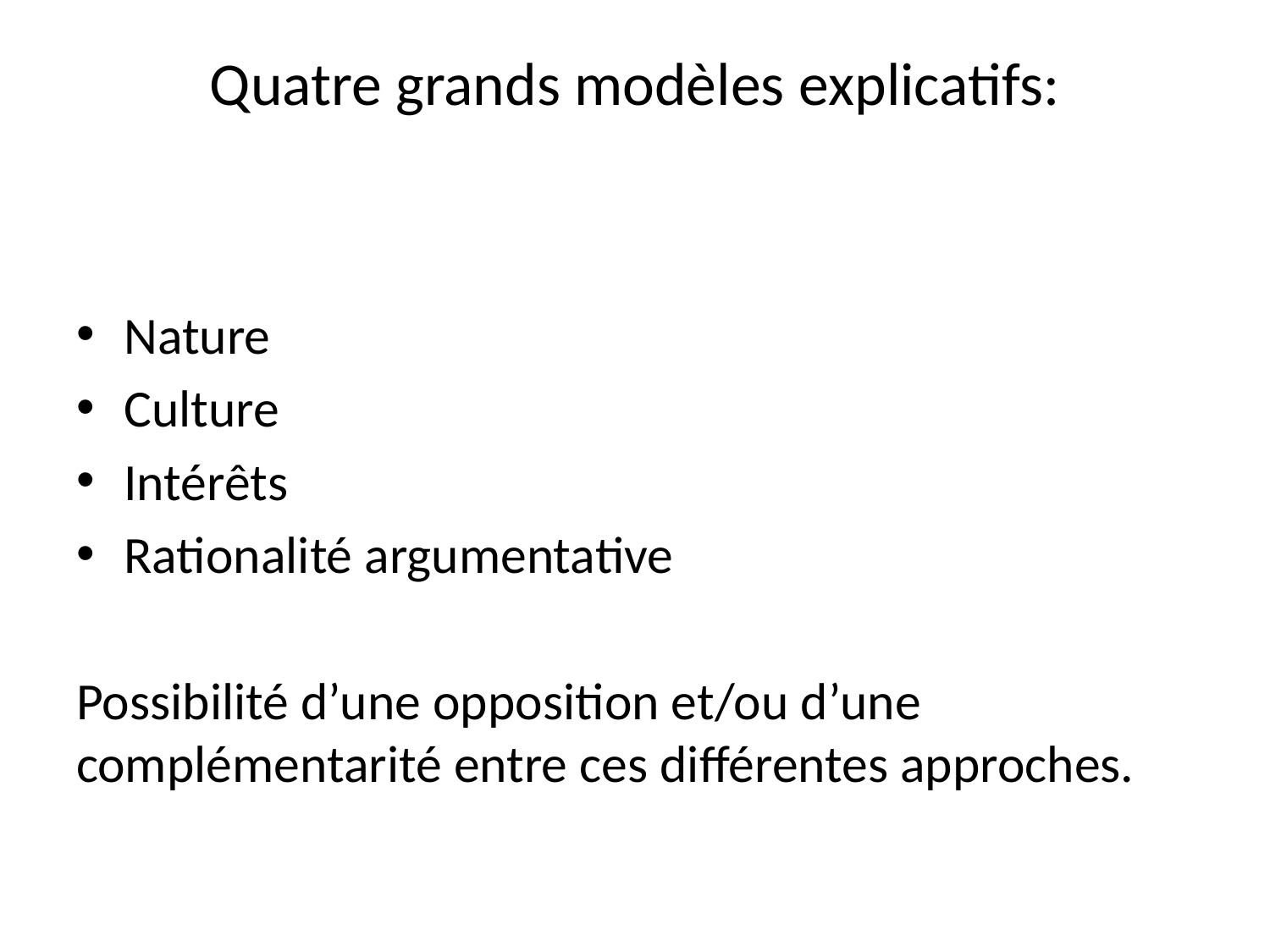

# Quatre grands modèles explicatifs:

Nature
Culture
Intérêts
Rationalité argumentative

Possibilité d’une opposition et/ou d’une complémentarité entre ces différentes approches.